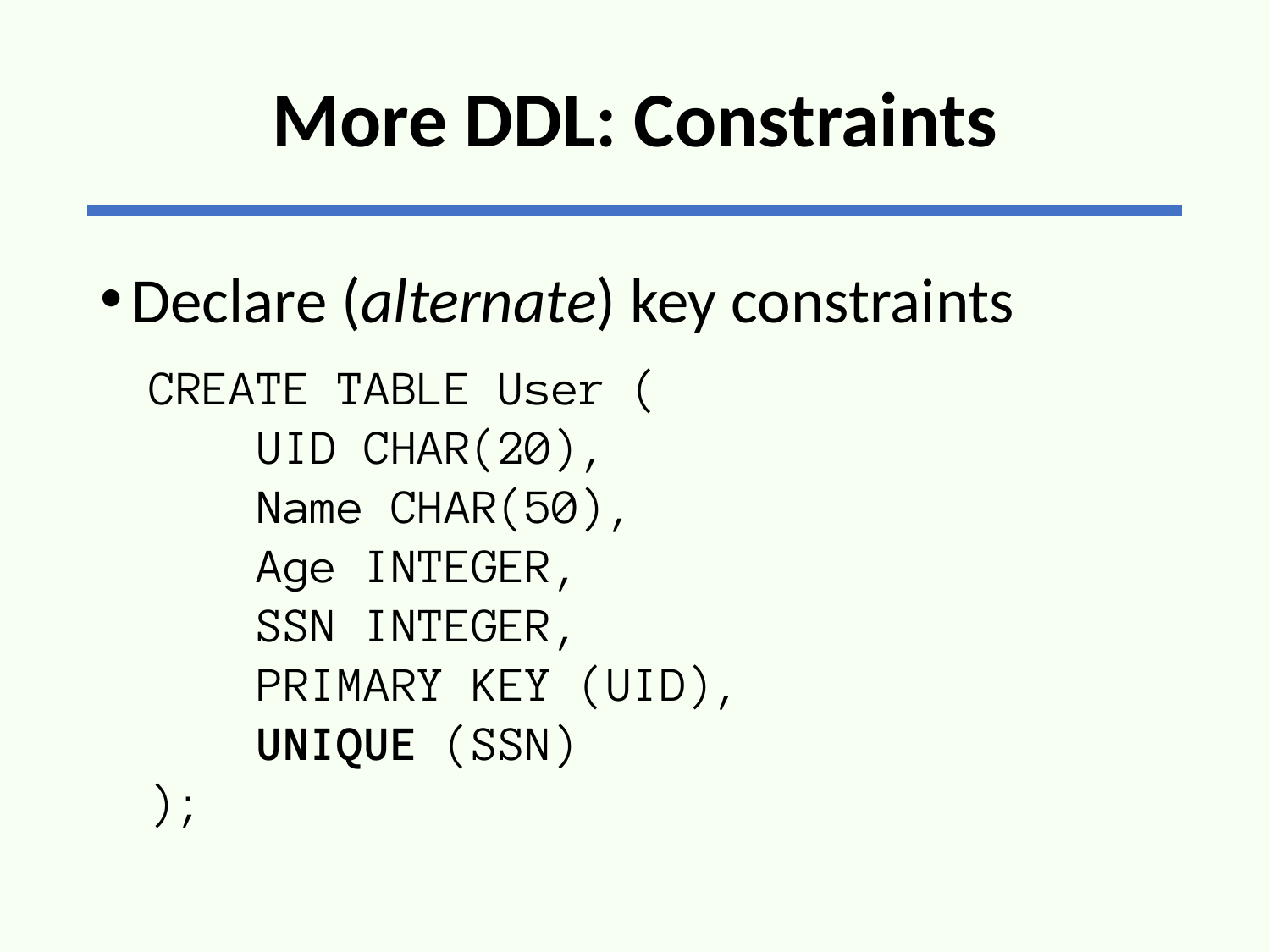

# More DDL: Constraints
Declare (alternate) key constraints
CREATE TABLE User (
    UID CHAR(20),
    Name CHAR(50),
    Age INTEGER,
    SSN INTEGER,
    PRIMARY KEY (UID),
    UNIQUE (SSN)
);